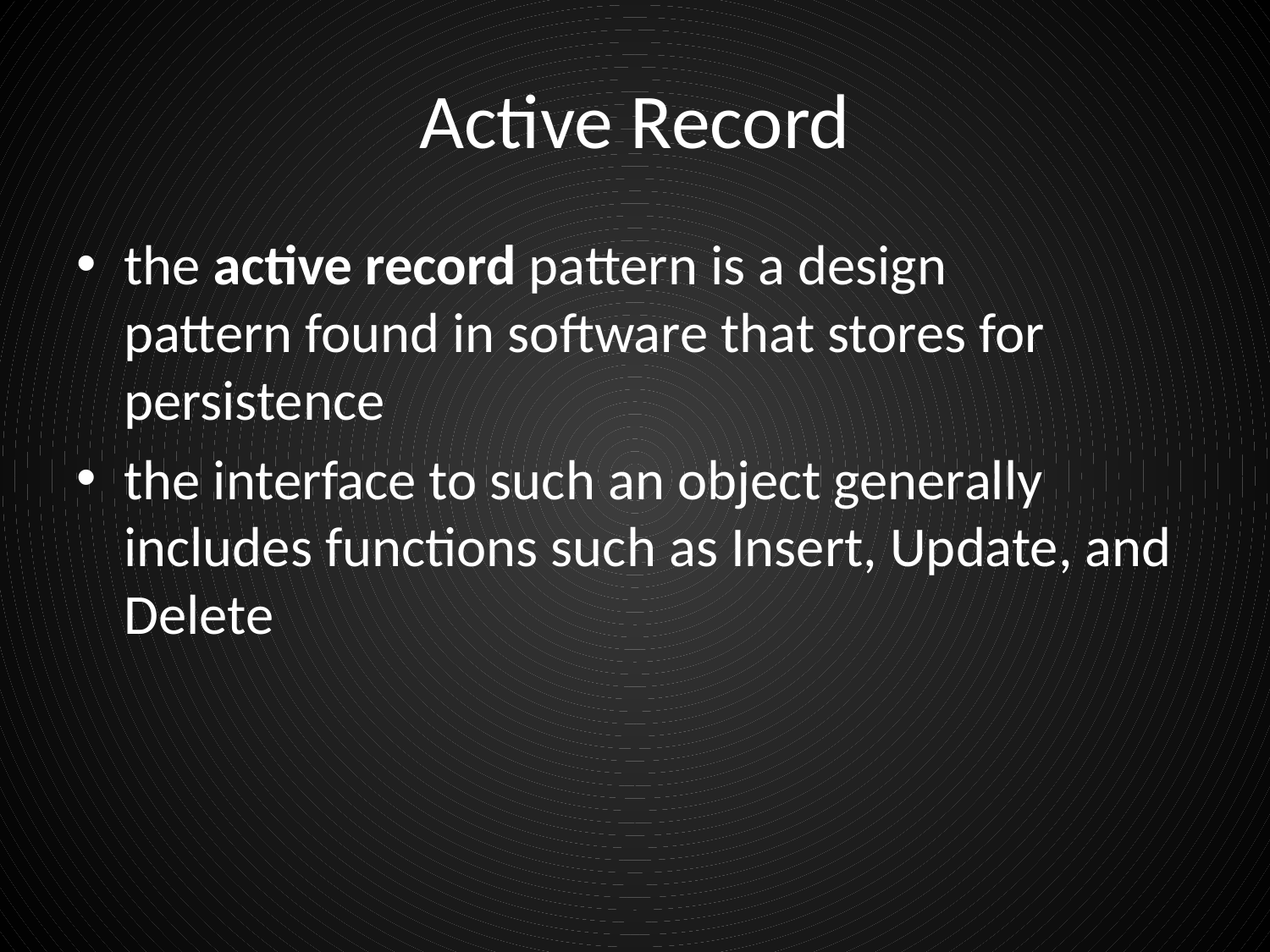

# Active Record
the active record pattern is a design pattern found in software that stores for persistence
the interface to such an object generally includes functions such as Insert, Update, and Delete